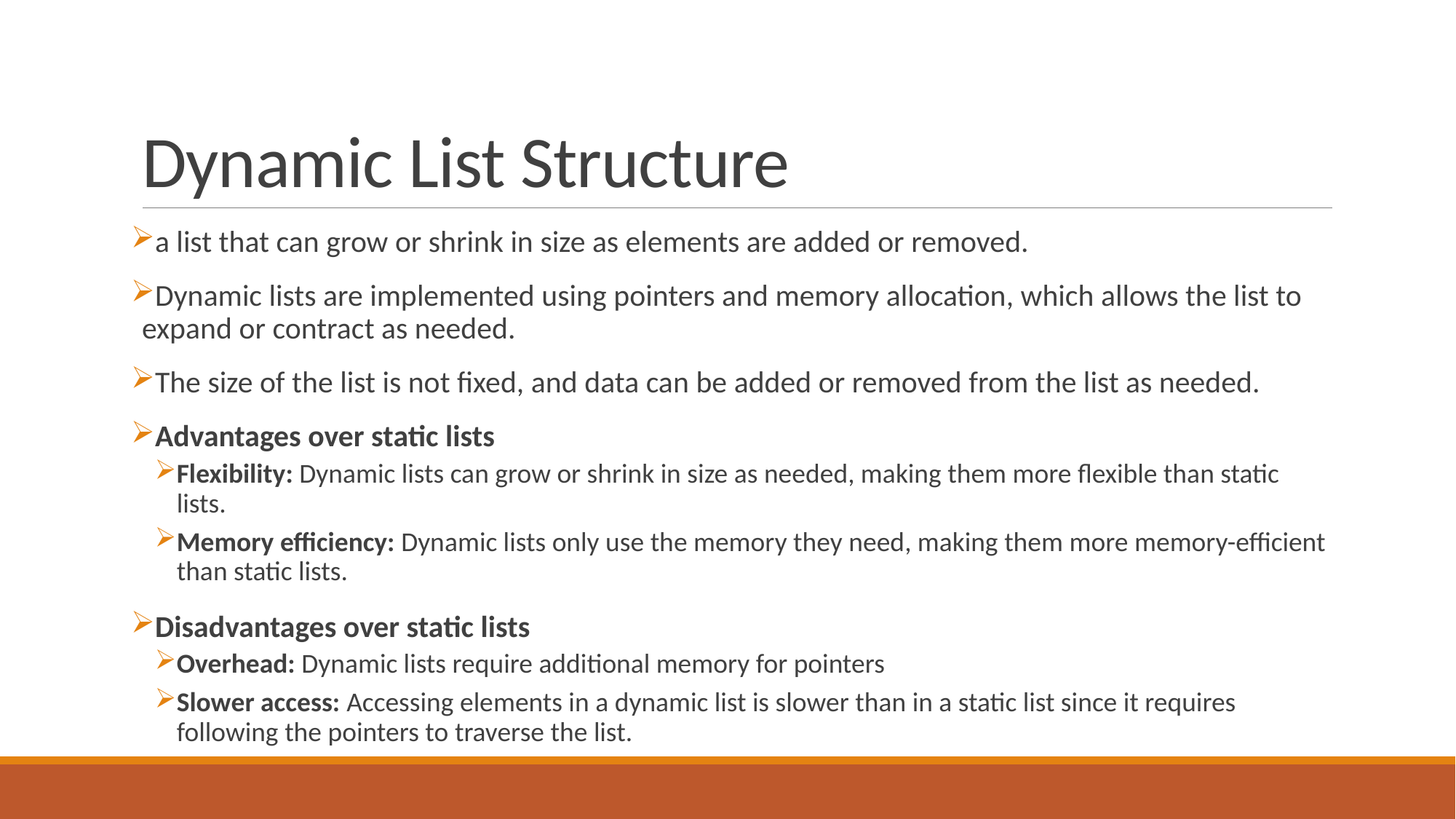

# Dynamic List Structure
a list that can grow or shrink in size as elements are added or removed.
Dynamic lists are implemented using pointers and memory allocation, which allows the list to expand or contract as needed.
The size of the list is not fixed, and data can be added or removed from the list as needed.
Advantages over static lists
Flexibility: Dynamic lists can grow or shrink in size as needed, making them more flexible than static lists.
Memory efficiency: Dynamic lists only use the memory they need, making them more memory-efficient than static lists.
Disadvantages over static lists
Overhead: Dynamic lists require additional memory for pointers
Slower access: Accessing elements in a dynamic list is slower than in a static list since it requires following the pointers to traverse the list.